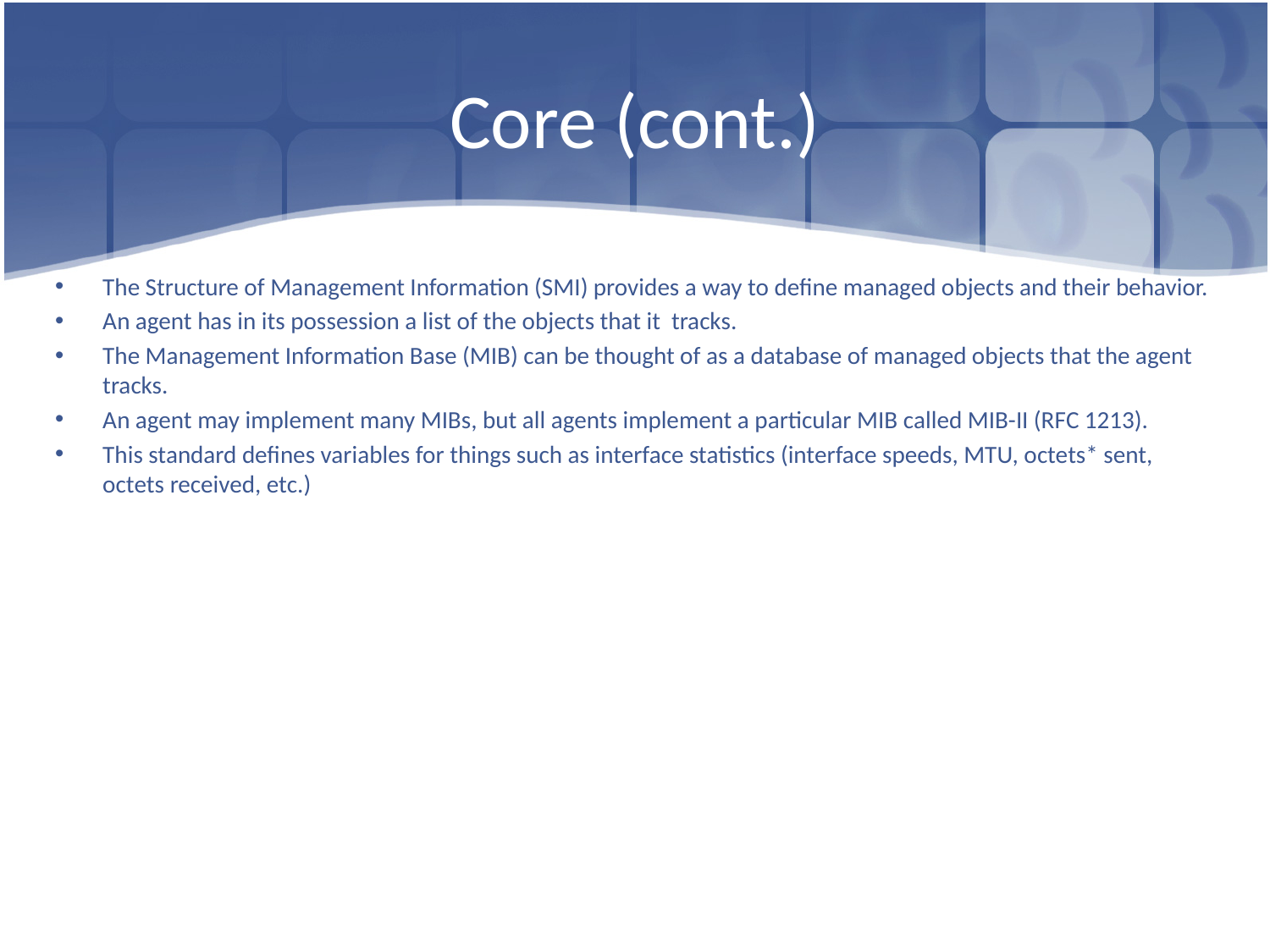

# Core (cont.)
The Structure of Management Information (SMI) provides a way to define managed objects and their behavior.
An agent has in its possession a list of the objects that it  tracks.
The Management Information Base (MIB) can be thought of as a database of managed objects that the agent tracks.
An agent may implement many MIBs, but all agents implement a particular MIB called MIB-II (RFC 1213).
This standard defines variables for things such as interface statistics (interface speeds, MTU, octets* sent, octets received, etc.)